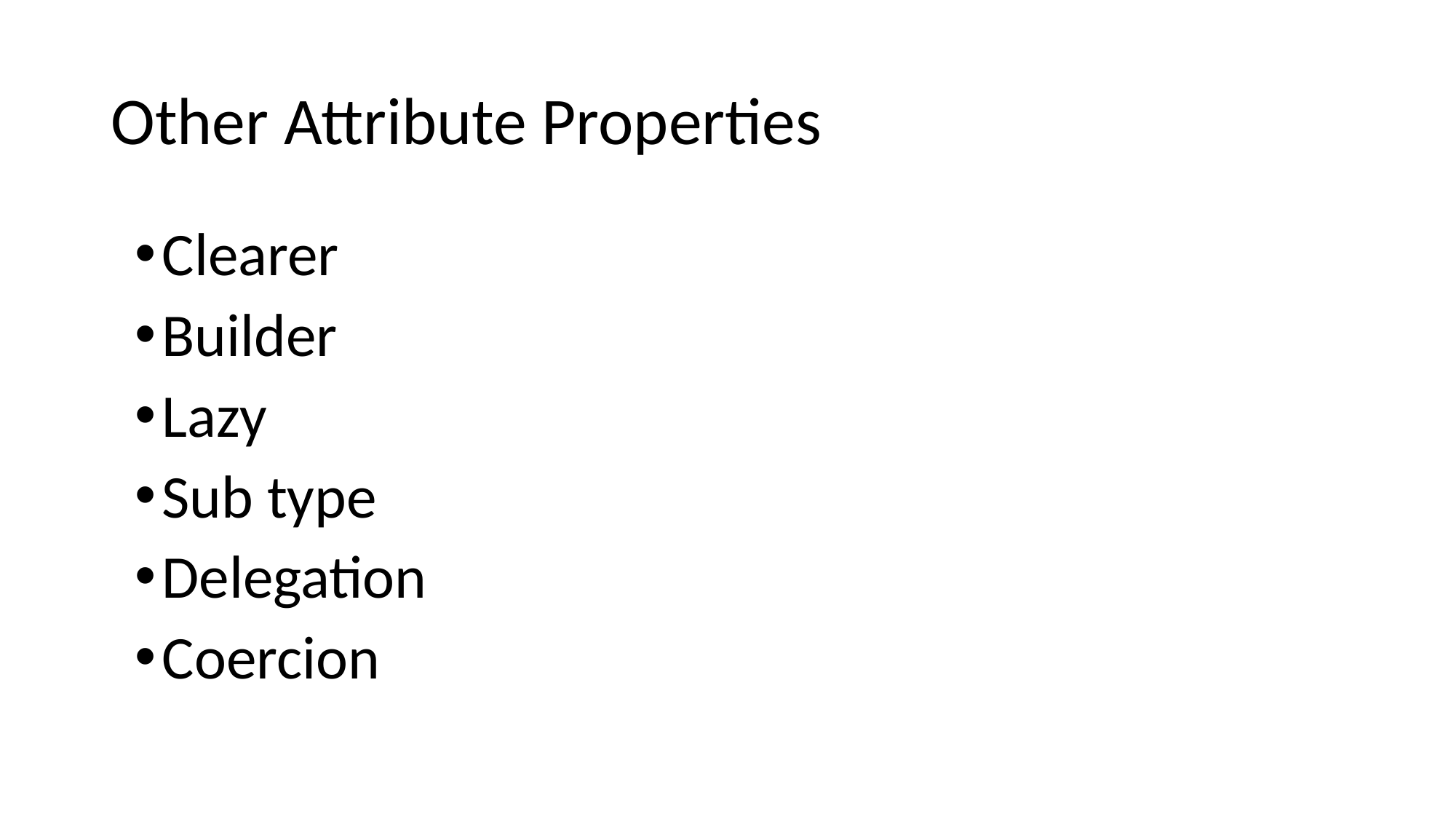

# Other Attribute Properties
Clearer
Builder
Lazy
Sub type
Delegation
Coercion